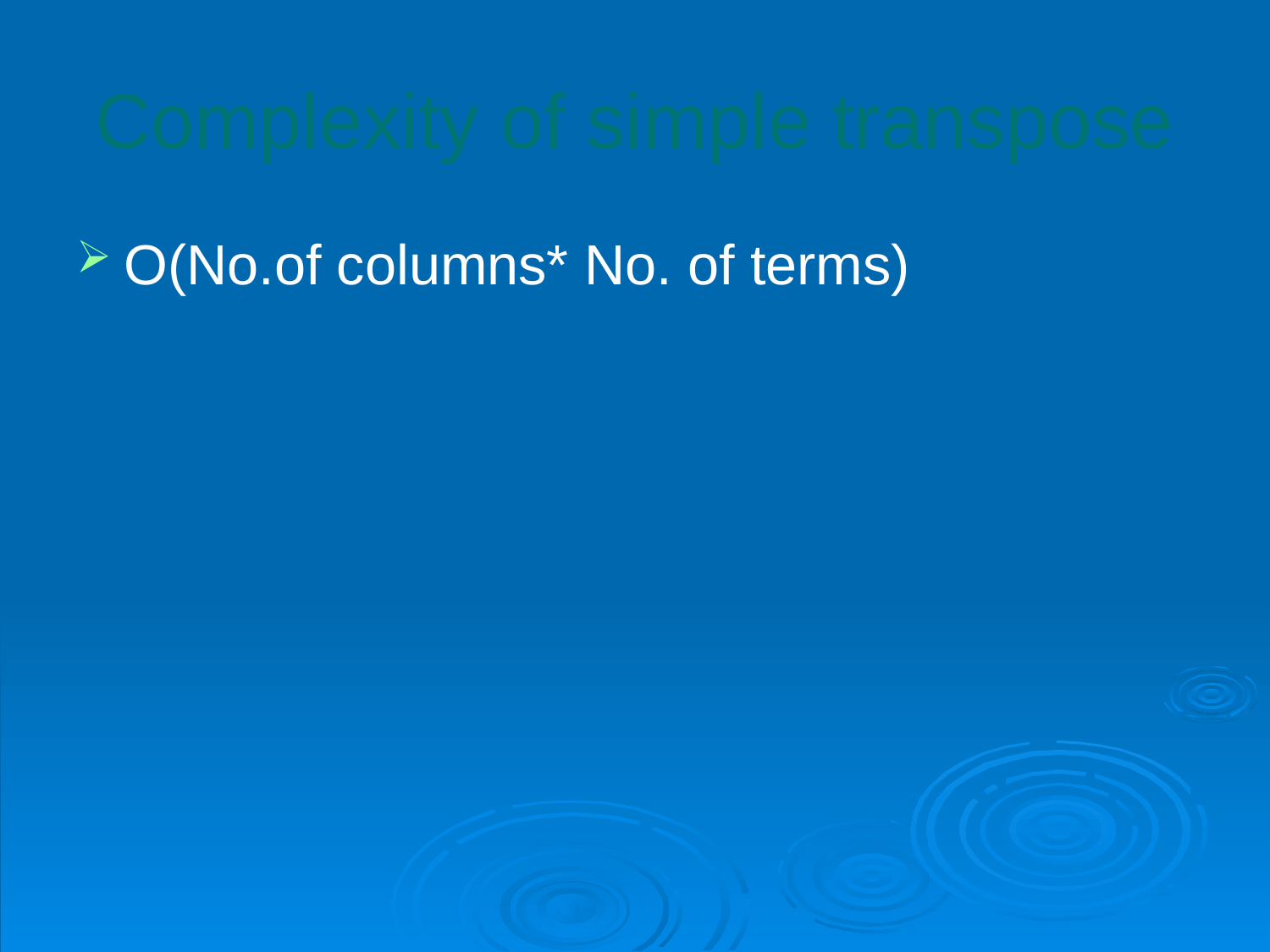

# Complexity of simple transpose
O(No.of columns* No. of terms)